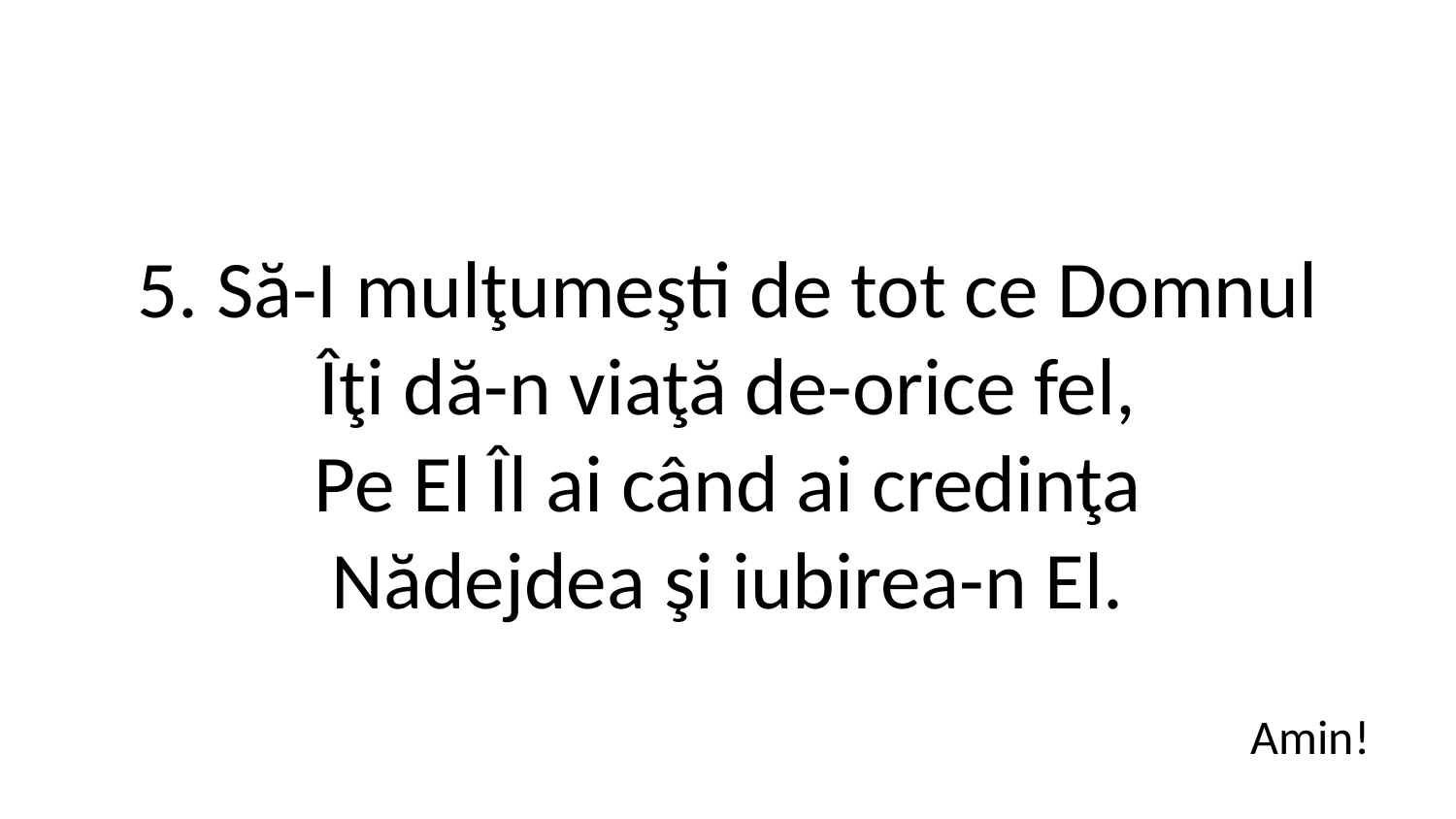

5. Să-I mulţumeşti de tot ce Domnul
Îţi dă-n viaţă de-orice fel,
Pe El Îl ai când ai credinţa
Nădejdea şi iubirea-n El.

Amin!